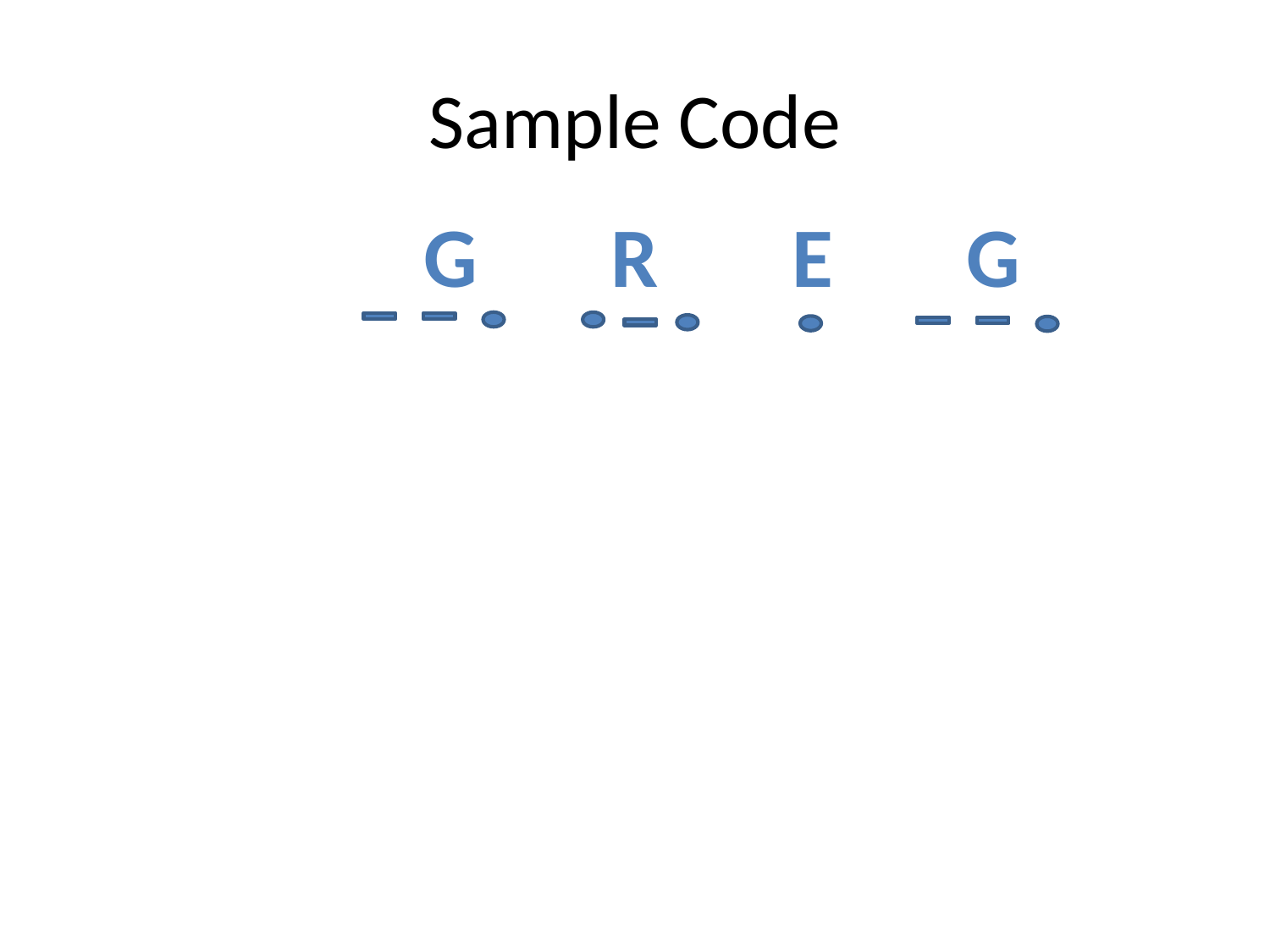

# Sample Code
G       R       E       G